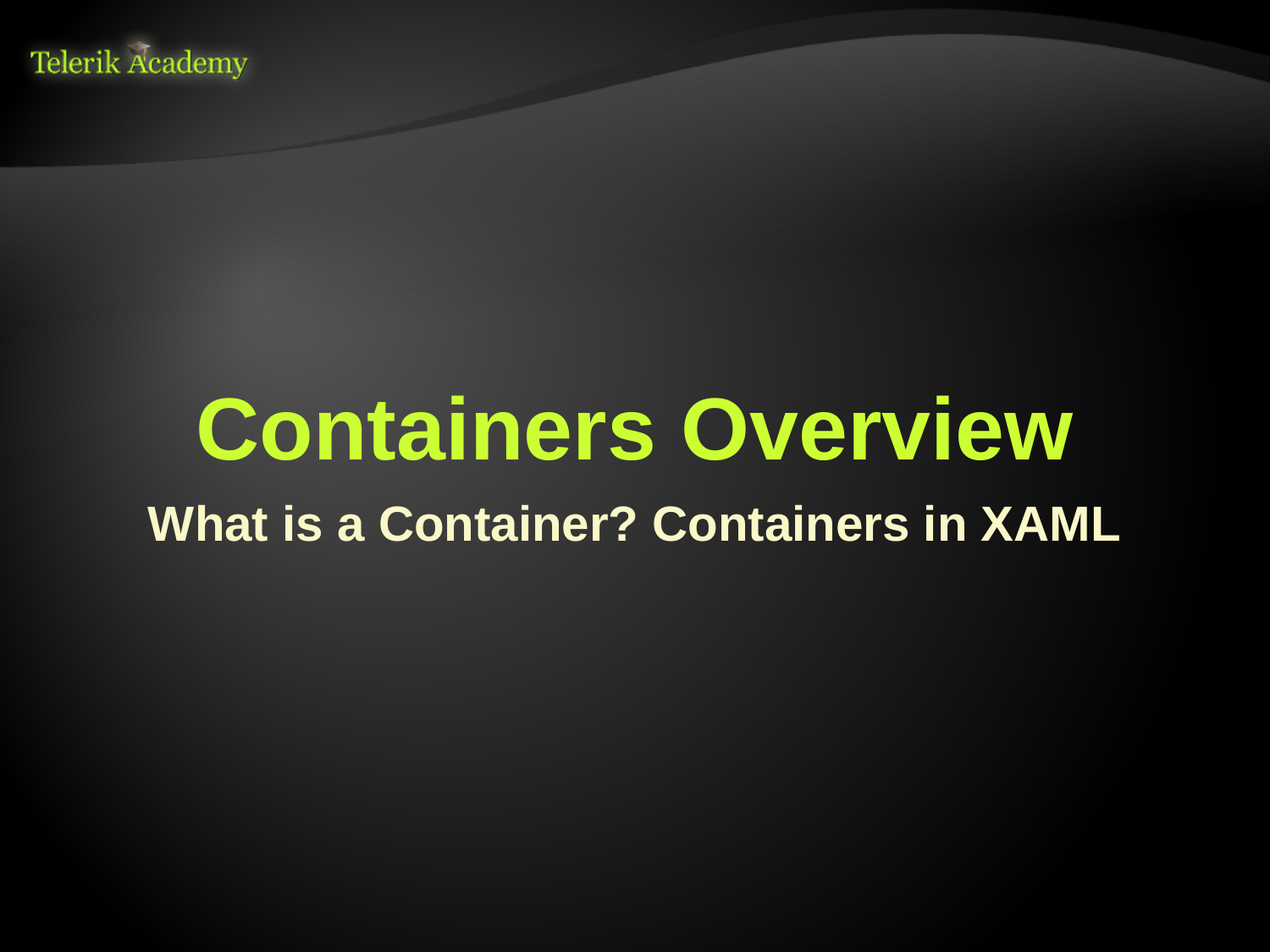

# Containers Overview
What is a Container? Containers in XAML